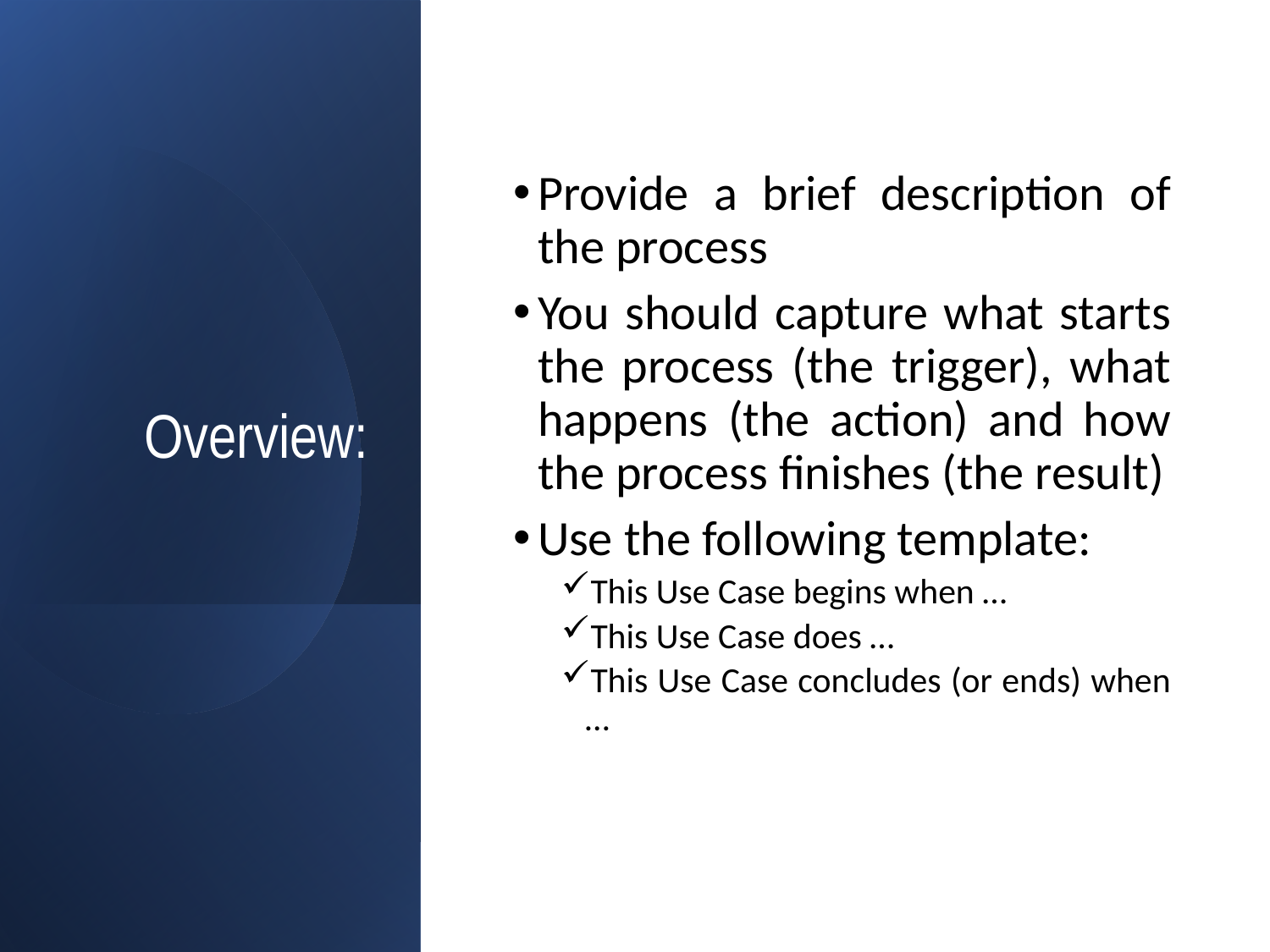

# Overview:
Provide a brief description of the process
You should capture what starts the process (the trigger), what happens (the action) and how the process finishes (the result)
Use the following template:
This Use Case begins when …
This Use Case does …
This Use Case concludes (or ends) when …